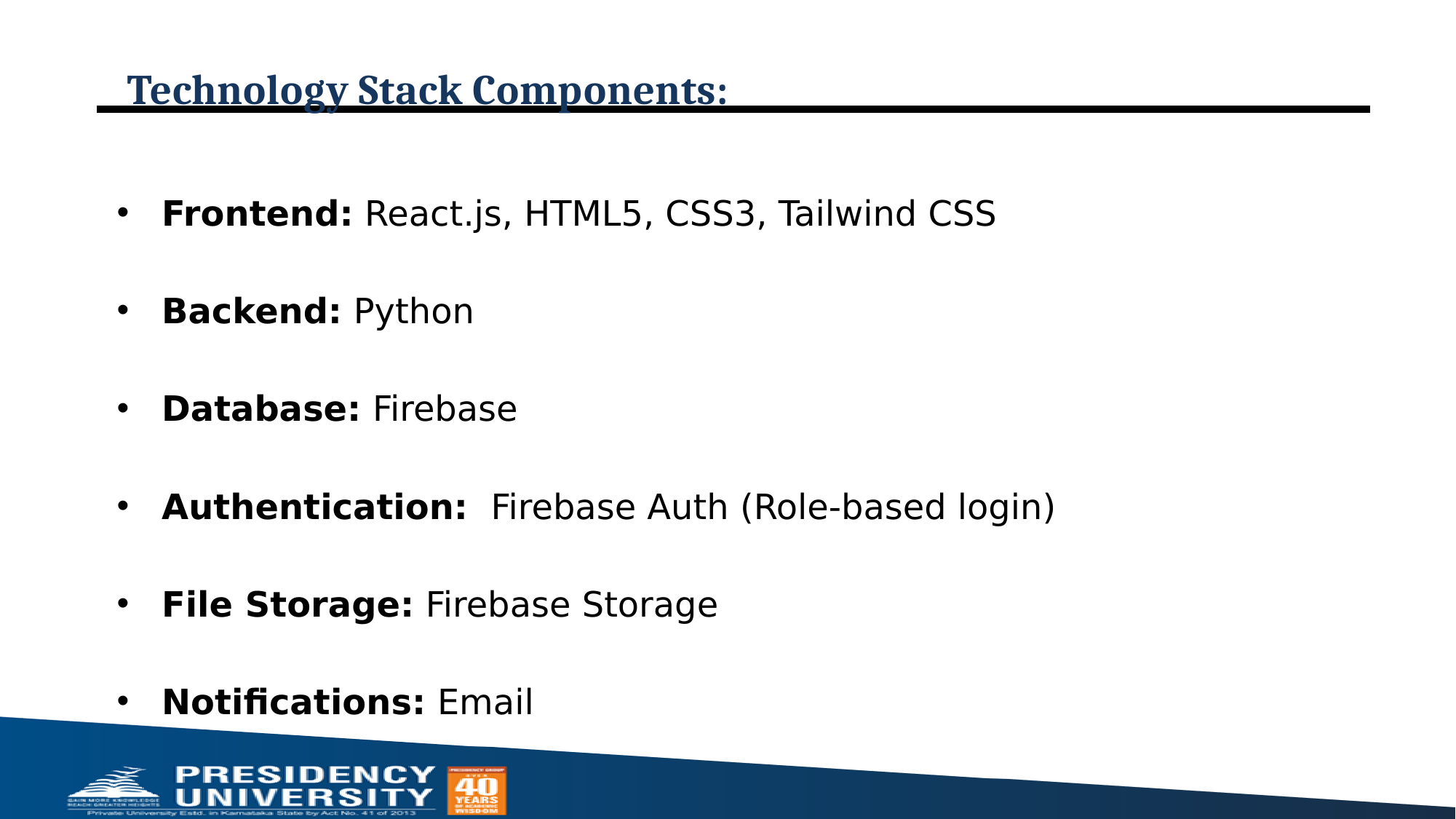

# Technology Stack Components:

Frontend: React.js, HTML5, CSS3, Tailwind CSS

Backend: Python

Database: Firebase

Authentication:  Firebase Auth (Role-based login)

File Storage: Firebase Storage

Notifications: Email